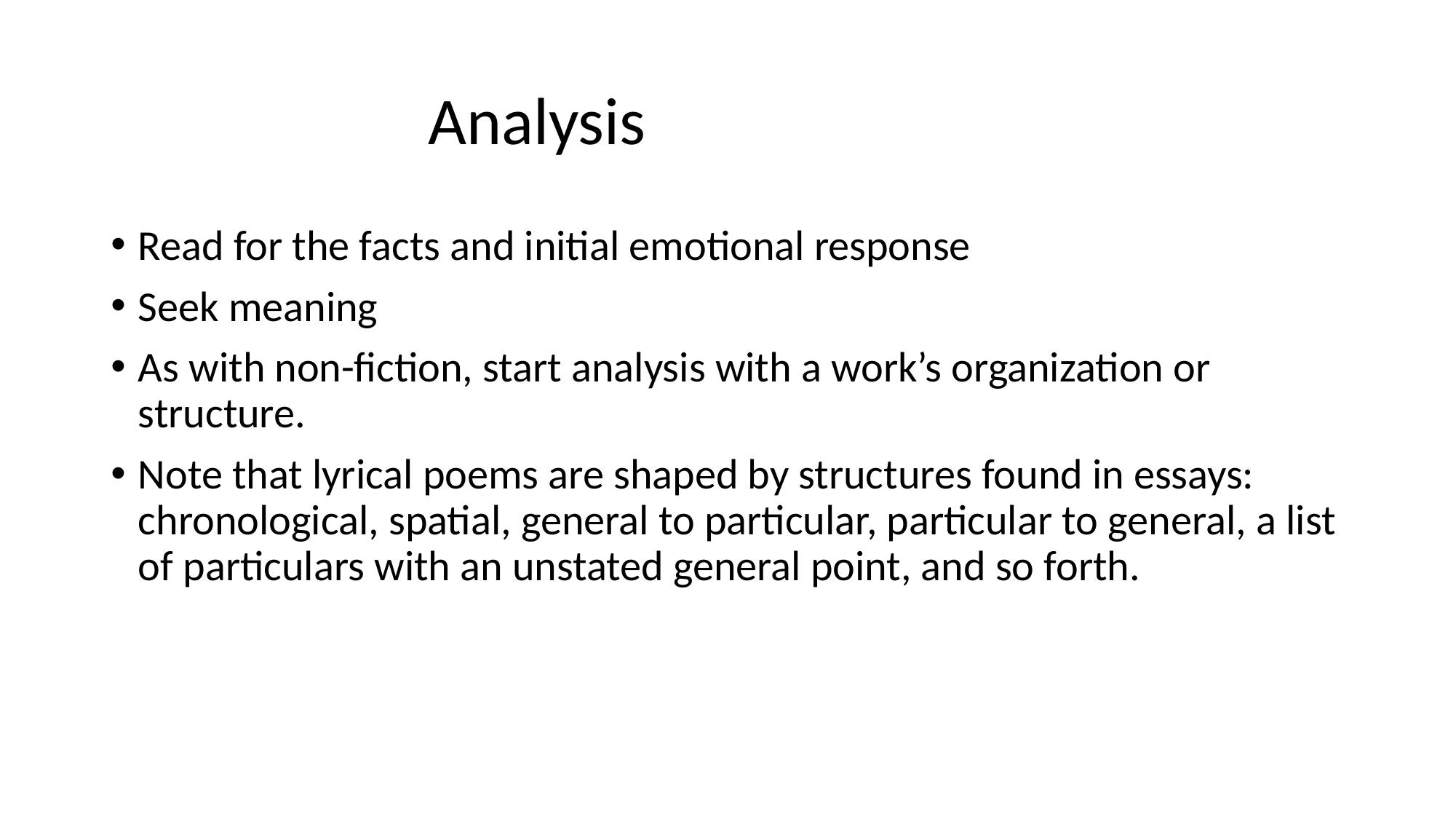

# Analysis
Read for the facts and initial emotional response
Seek meaning
As with non-fiction, start analysis with a work’s organization or structure.
Note that lyrical poems are shaped by structures found in essays: chronological, spatial, general to particular, particular to general, a list of particulars with an unstated general point, and so forth.